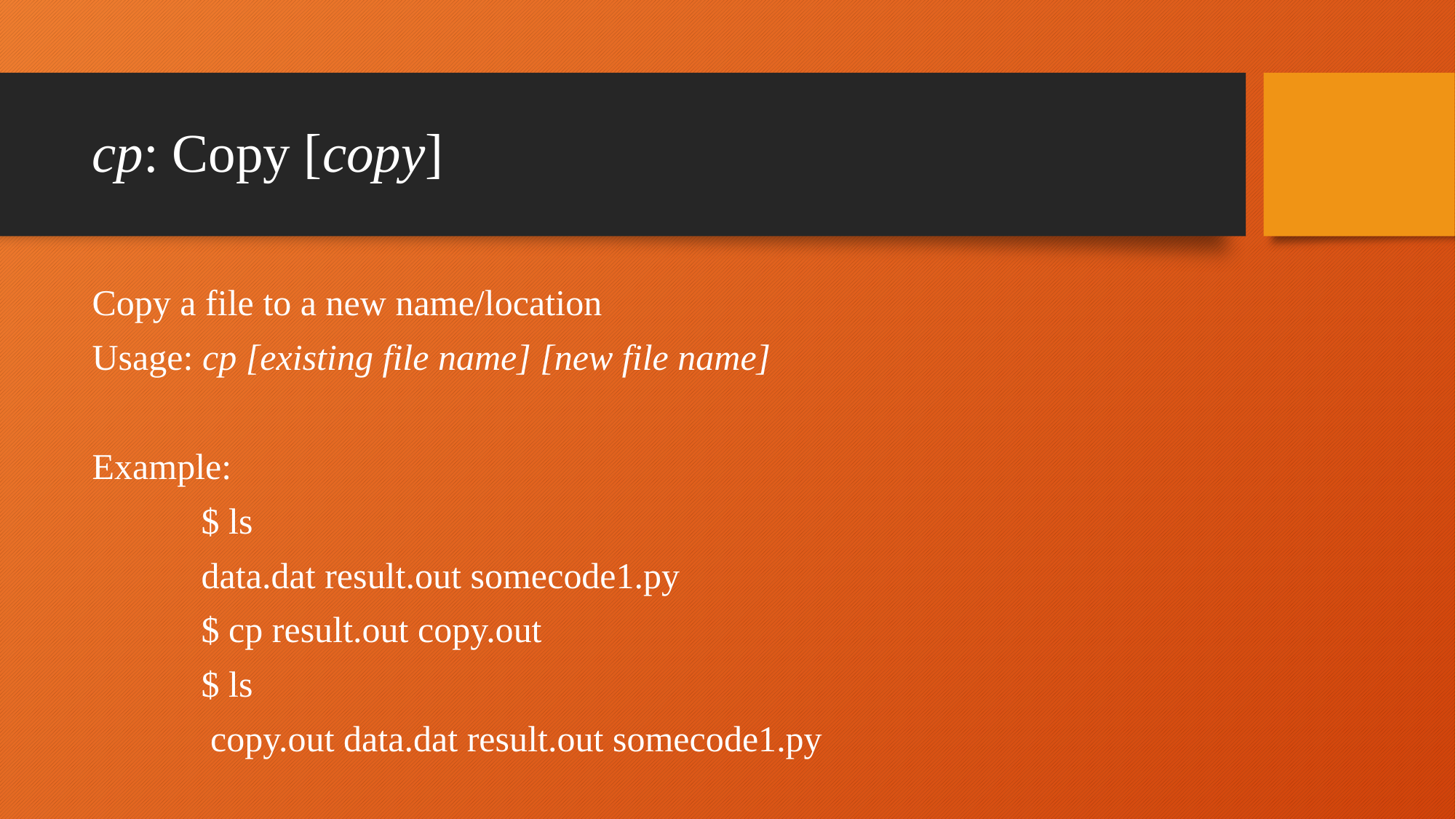

# cp: Copy [copy]
Copy a file to a new name/location
Usage: cp [existing file name] [new file name]

Example:
	$ ls
	data.dat result.out somecode1.py
	$ cp result.out copy.out
	$ ls
	 copy.out data.dat result.out somecode1.py